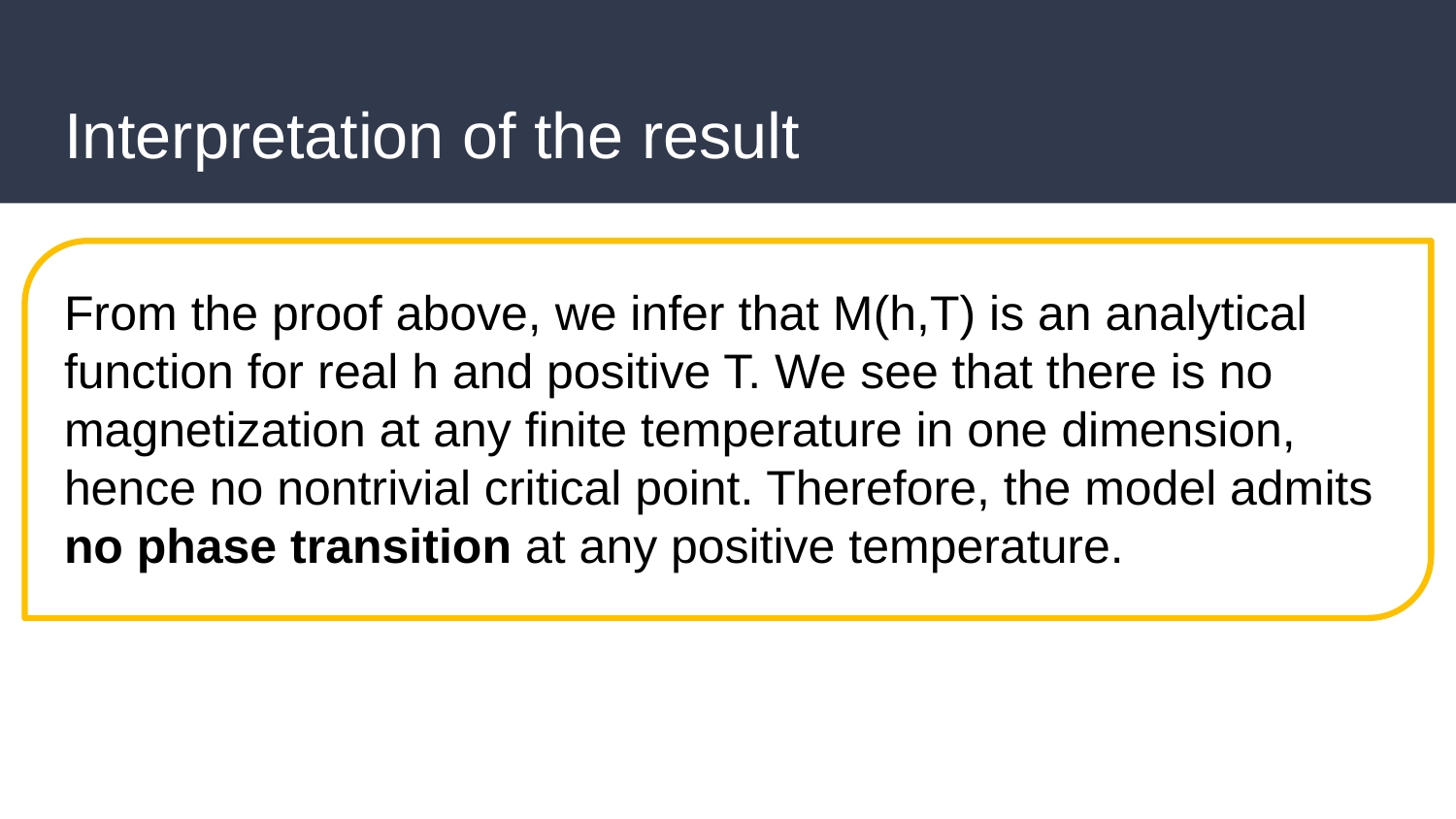

# Interpretation of the result

From the proof above, we infer that M(h,T) is an analytical function for real h and positive T. We see that there is no magnetization at any finite temperature in one dimension, hence no nontrivial critical point. Therefore, the model admits no phase transition at any positive temperature.